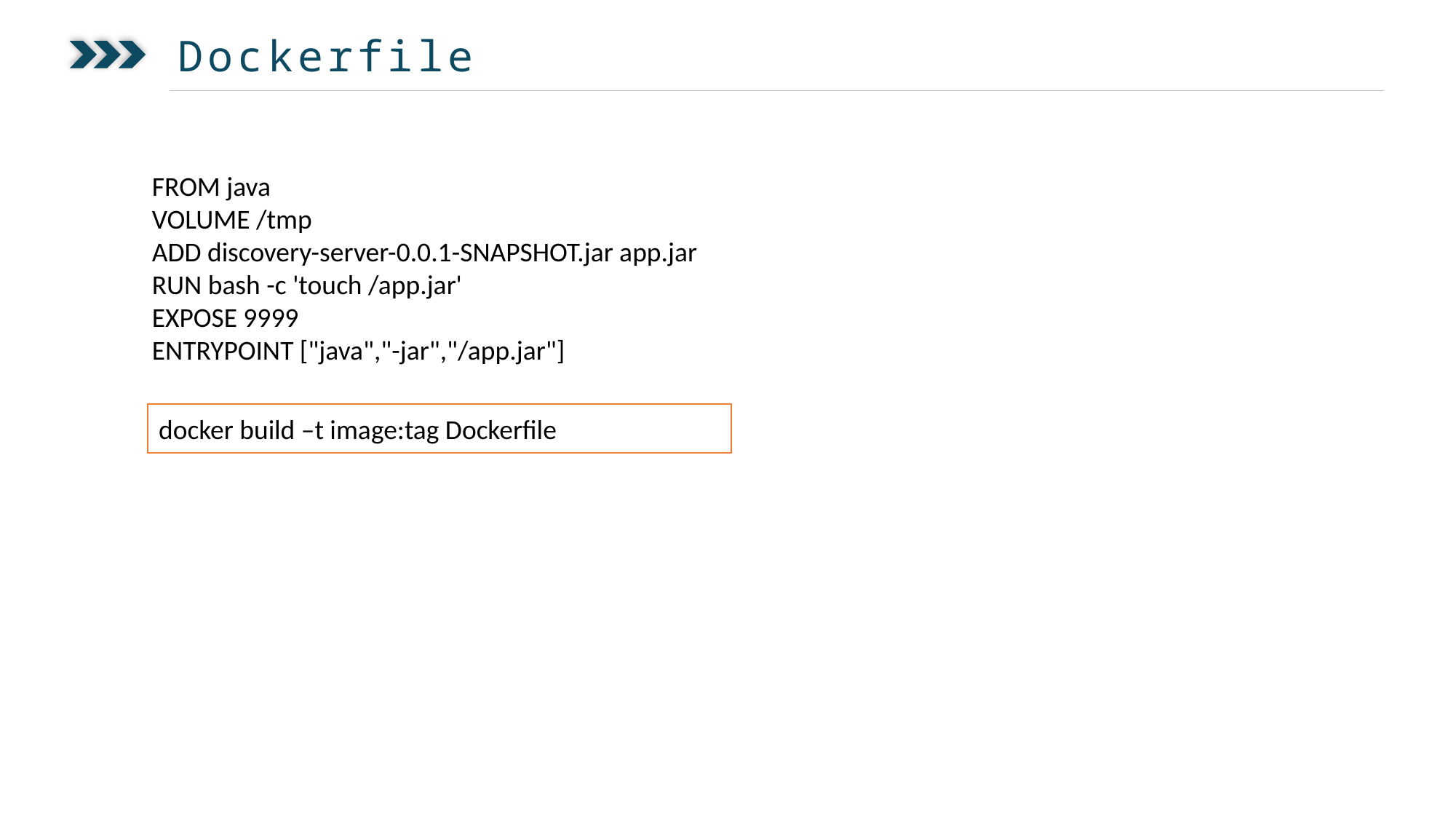

Dockerfile

FROM java
VOLUME /tmp
ADD discovery-server-0.0.1-SNAPSHOT.jar app.jar
RUN bash -c 'touch /app.jar'
EXPOSE 9999
ENTRYPOINT ["java","-jar","/app.jar"]
docker build –t image:tag Dockerfile